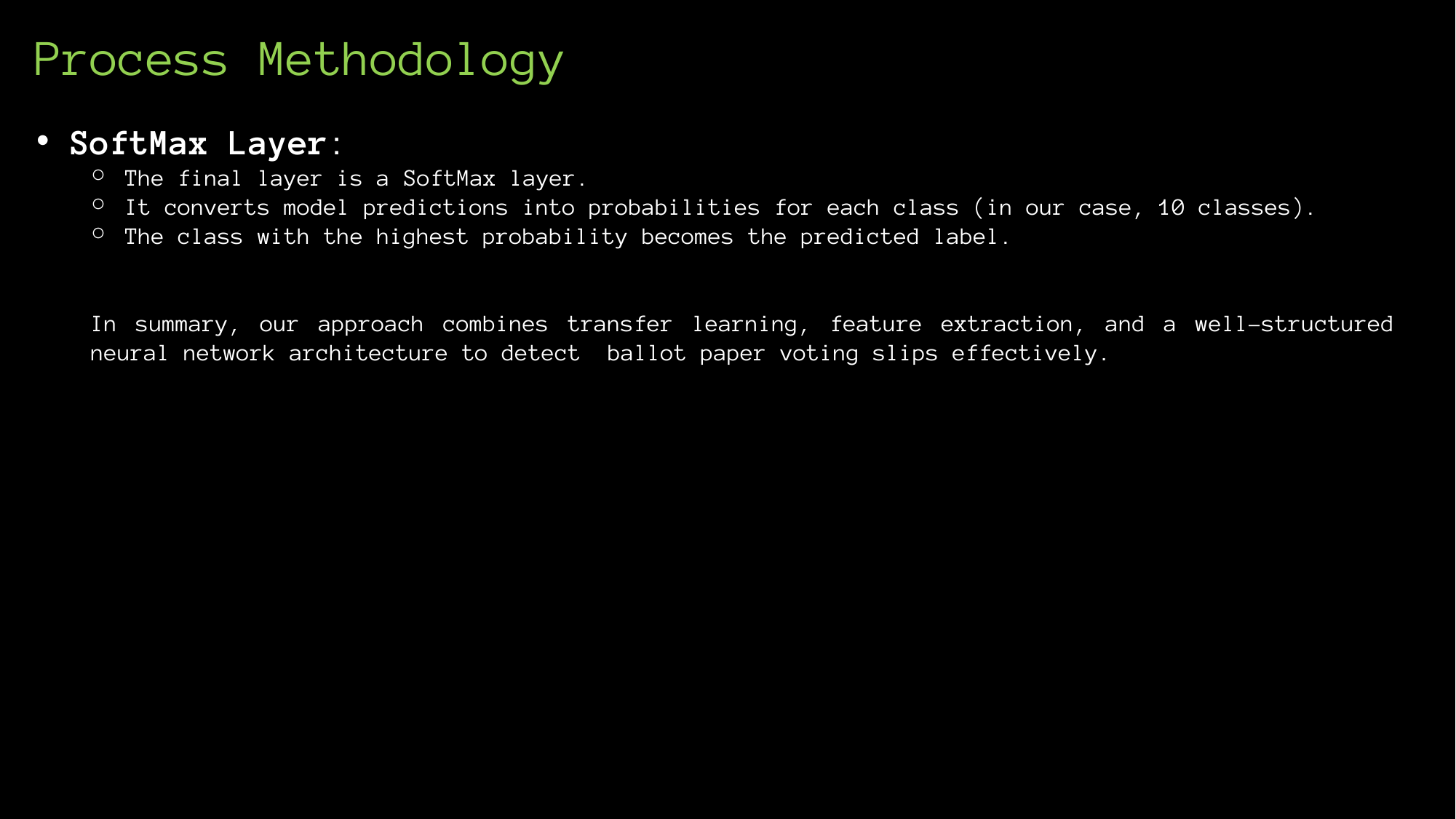

# Process Methodology
SoftMax Layer:
The final layer is a SoftMax layer.
It converts model predictions into probabilities for each class (in our case, 10 classes).
The class with the highest probability becomes the predicted label.

In summary, our approach combines transfer learning, feature extraction, and a well-structured neural network architecture to detect  ballot paper voting slips effectively.